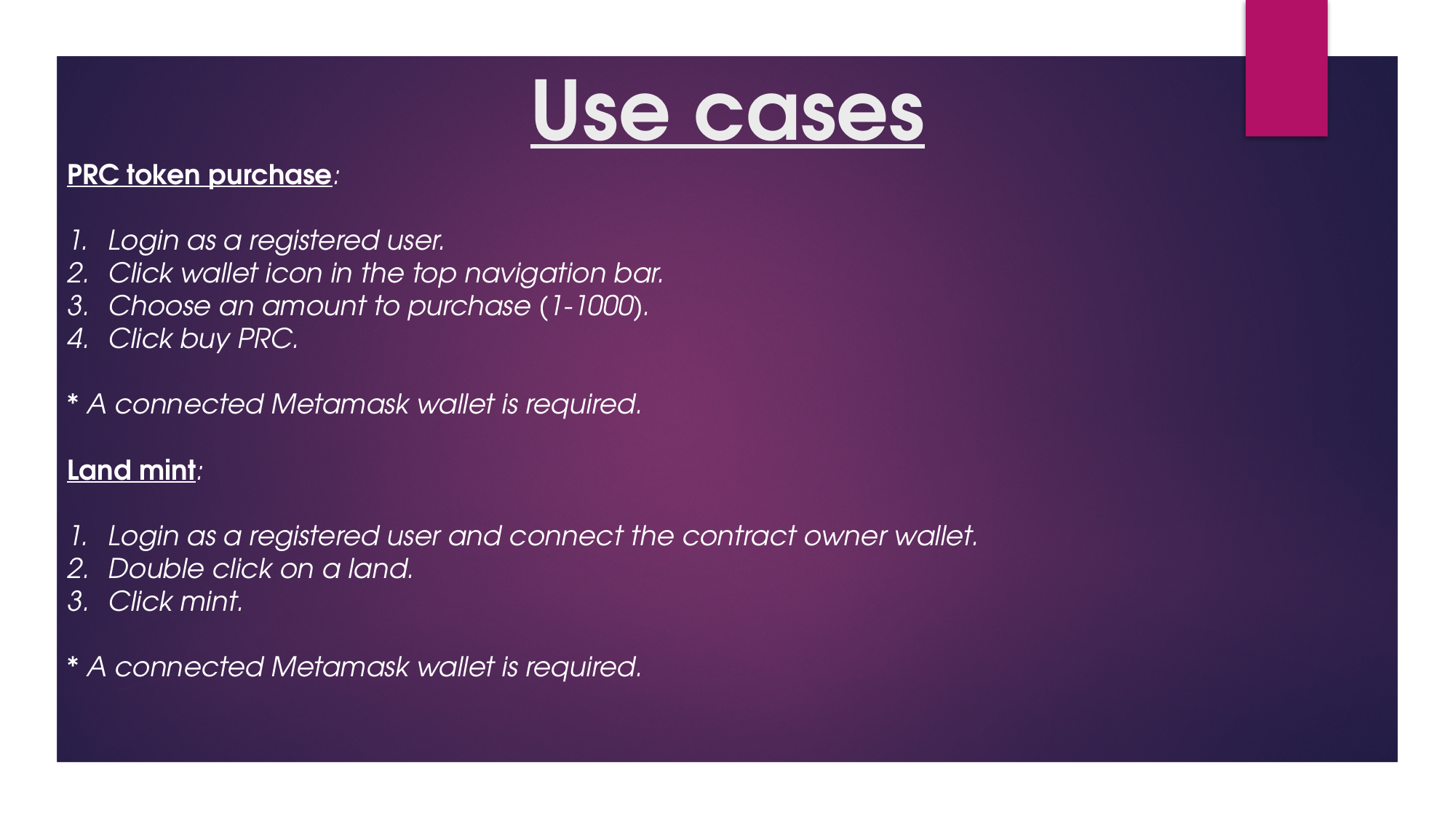

# Use cases
PRC token purchase:

Login as a registered user.
Click wallet icon in the top navigation bar.
Choose an amount to purchase (1-1000).
Click buy PRC.

* A connected Metamask wallet is required.
Land mint:

Login as a registered user and connect the contract owner wallet.
Double click on a land.
Click mint.

* A connected Metamask wallet is required.